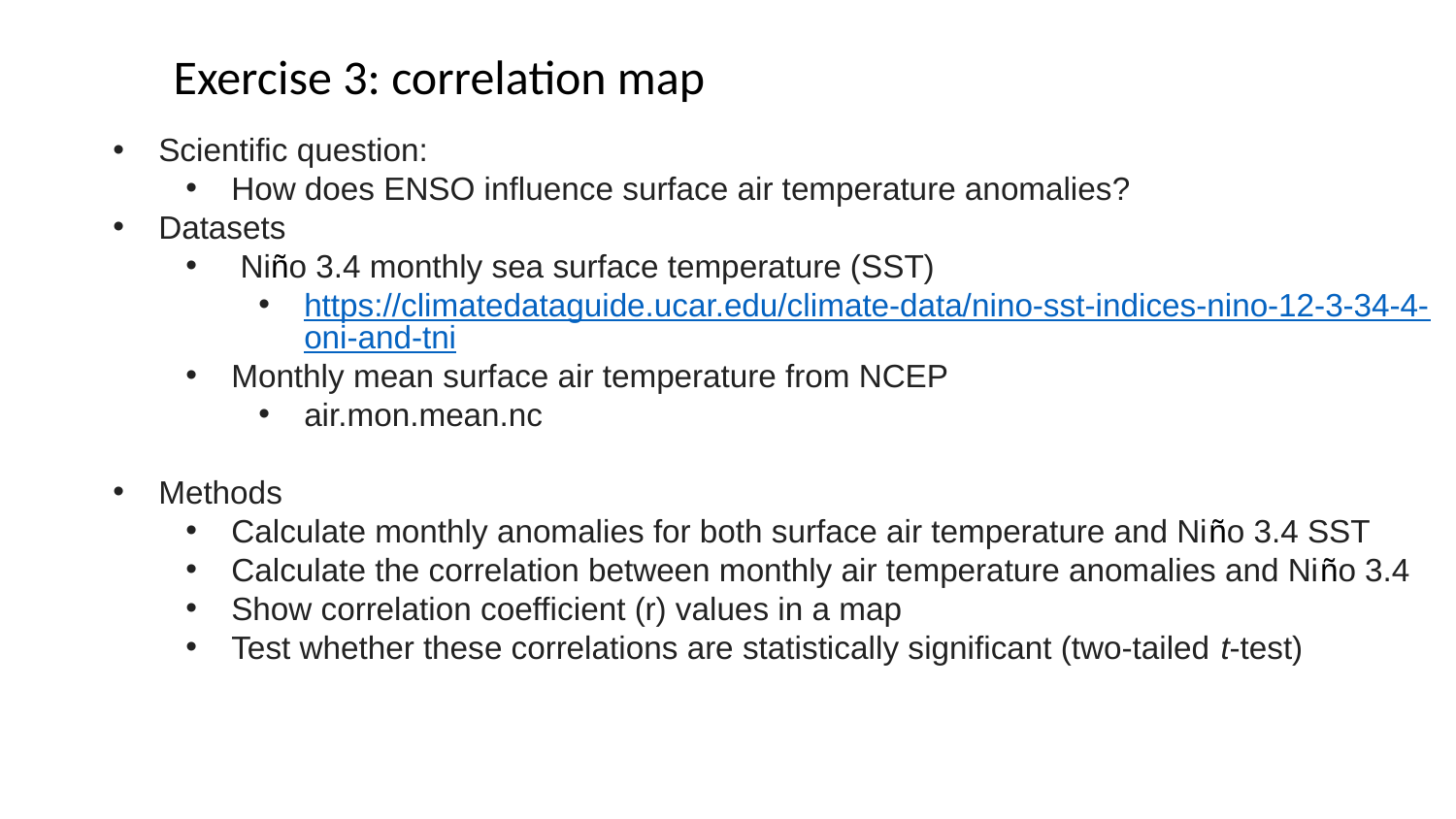

Exercise 3: correlation map
Scientific question:
How does ENSO influence surface air temperature anomalies?
Datasets
 Niño 3.4 monthly sea surface temperature (SST)
https://climatedataguide.ucar.edu/climate-data/nino-sst-indices-nino-12-3-34-4-oni-and-tni
Monthly mean surface air temperature from NCEP
air.mon.mean.nc

Methods
Calculate monthly anomalies for both surface air temperature and Niño 3.4 SST
Calculate the correlation between monthly air temperature anomalies and Niño 3.4
Show correlation coefficient (r) values in a map
Test whether these correlations are statistically significant (two-tailed t-test)